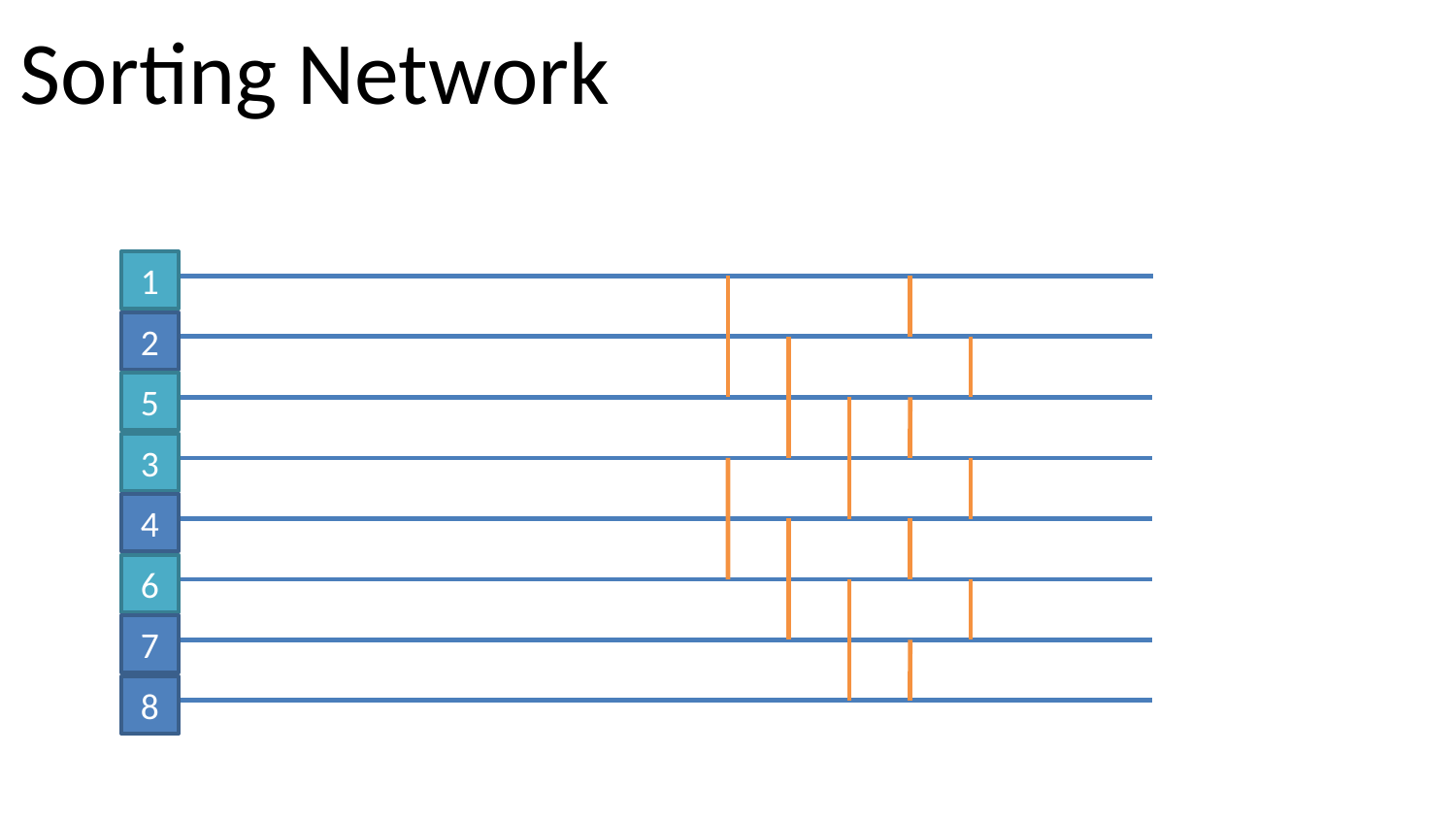

# Sorting Network
1
2
5
3
4
6
7
8